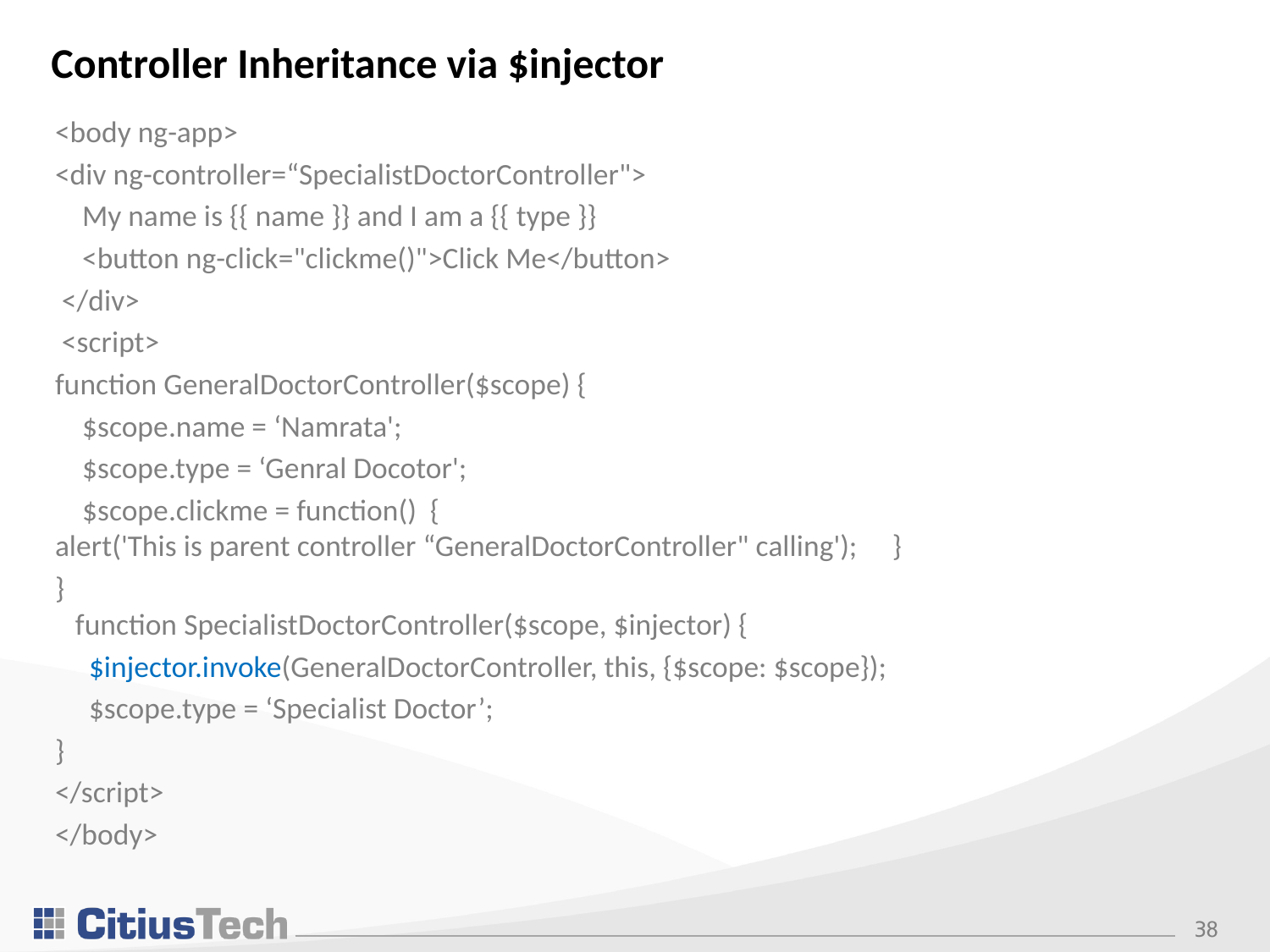

# Controller Inheritance via $injector
<body ng-app>
<div ng-controller=“SpecialistDoctorController">
    My name is {{ name }} and I am a {{ type }}
    <button ng-click="clickme()">Click Me</button>
 </div>
 <script>
function GeneralDoctorController($scope) {
    $scope.name = ‘Namrata';
    $scope.type = ‘Genral Docotor';
    $scope.clickme = function()  {                                                                                                          	alert('This is parent controller “GeneralDoctorController" calling');     }
}                                                                                                                                                                             function SpecialistDoctorController($scope, $injector) {
     $injector.invoke(GeneralDoctorController, this, {$scope: $scope});
     $scope.type = ‘Specialist Doctor’;
}
</script>
</body>